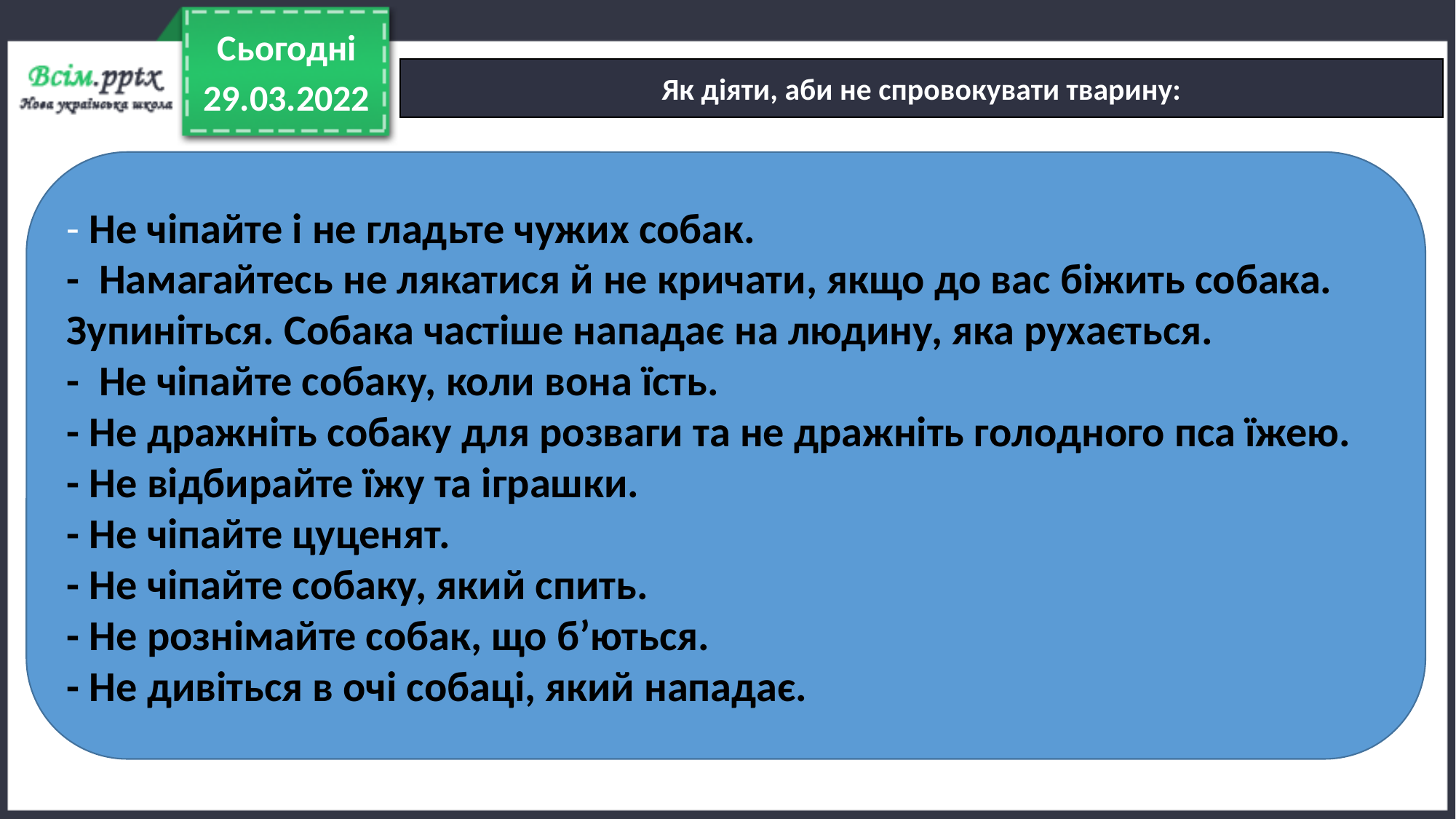

Сьогодні
Як діяти, аби не спровокувати тварину:
29.03.2022
- Не чіпайте і не гладьте чужих собак.
-  Намагайтесь не лякатися й не кричати, якщо до вас біжить собака. Зупиніться. Собака частіше нападає на людину, яка рухається.
-  Не чіпайте собаку, коли вона їсть.
- Не дражніть собаку для розваги та не дражніть голодного пса їжею.
- Не відбирайте їжу та іграшки.
- Не чіпайте цуценят.
- Не чіпайте собаку, який спить.
- Не рознімайте собак, що б’ються.
- Не дивіться в очі собаці, який нападає.